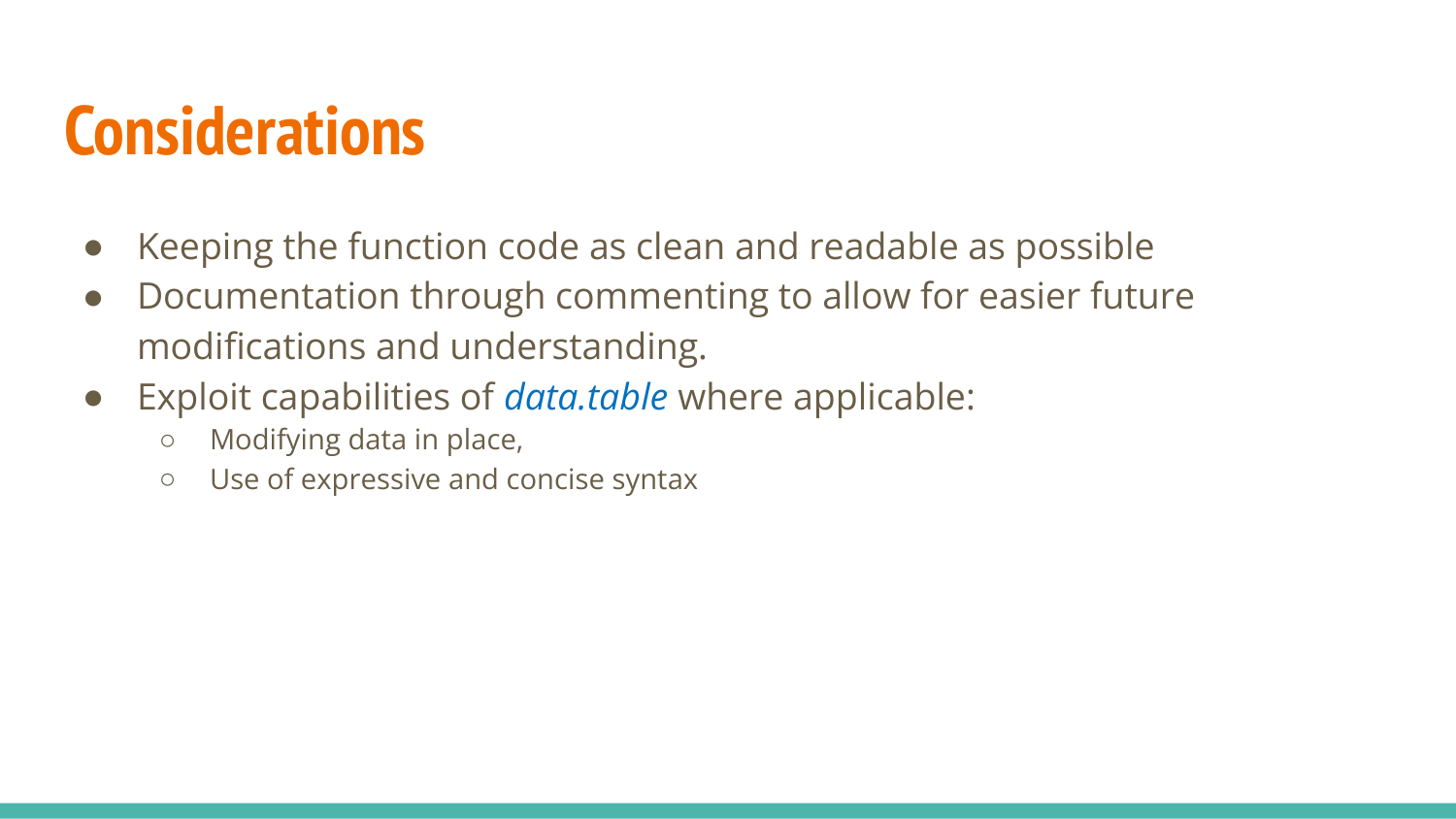

# Considerations
Keeping the function code as clean and readable as possible
Documentation through commenting to allow for easier future modifications and understanding.
Exploit capabilities of data.table where applicable:
Modifying data in place,
Use of expressive and concise syntax